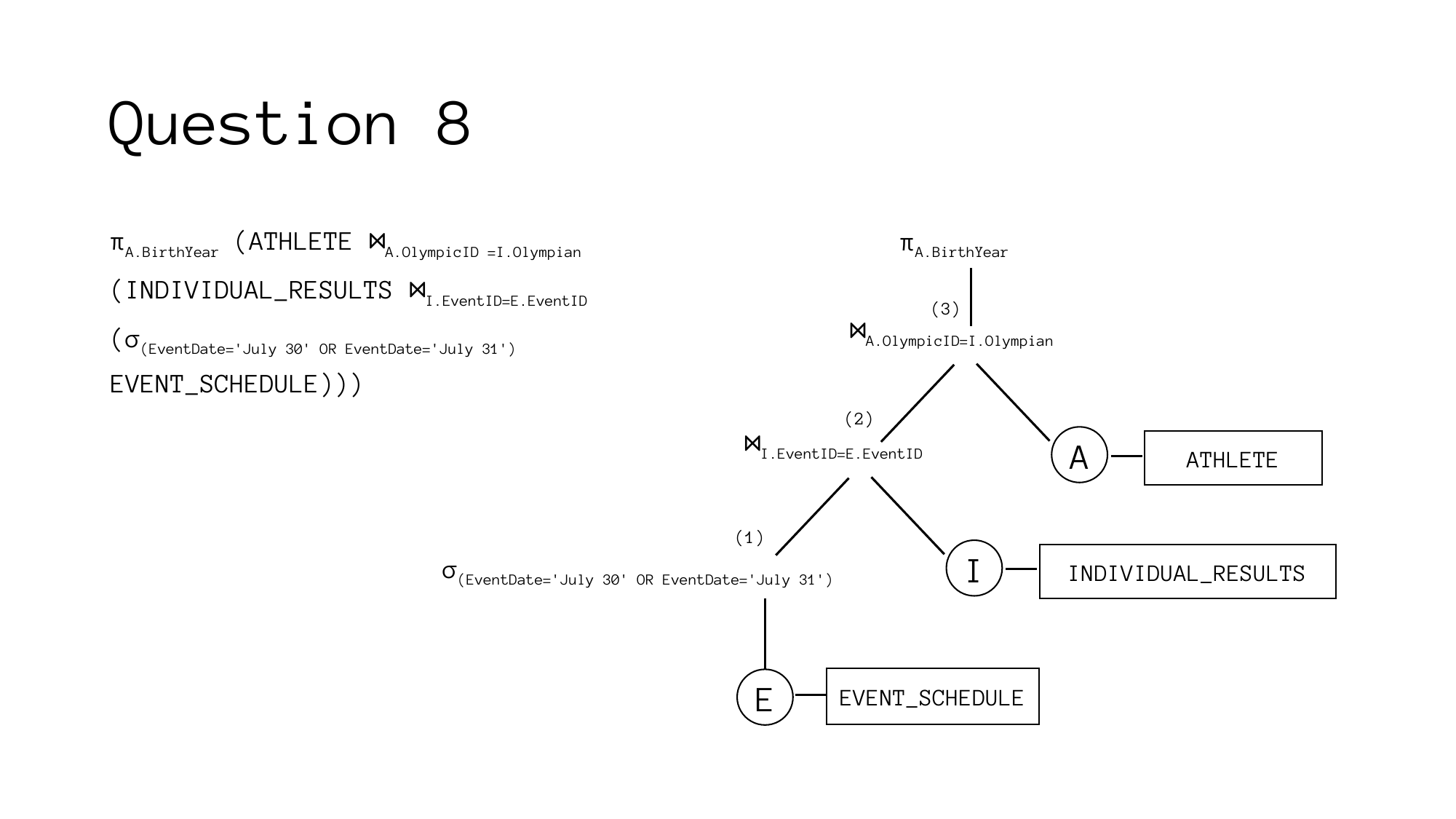

# Question 8
πA.BirthYear (ATHLETE ⋈A.OlympicID =I.Olympian
(INDIVIDUAL_RESULTS ⋈I.EventID=E.EventID
(σ(EventDate='July 30' OR EventDate='July 31')
EVENT_SCHEDULE)))

πA.BirthYear
(3)
⋈A.OlympicID=I.Olympian
(2)
⋈I.EventID=E.EventID
A
ATHLETE
(1)
I
INDIVIDUAL_RESULTS
σ(EventDate='July 30' OR EventDate='July 31')
EVENT_SCHEDULE
E